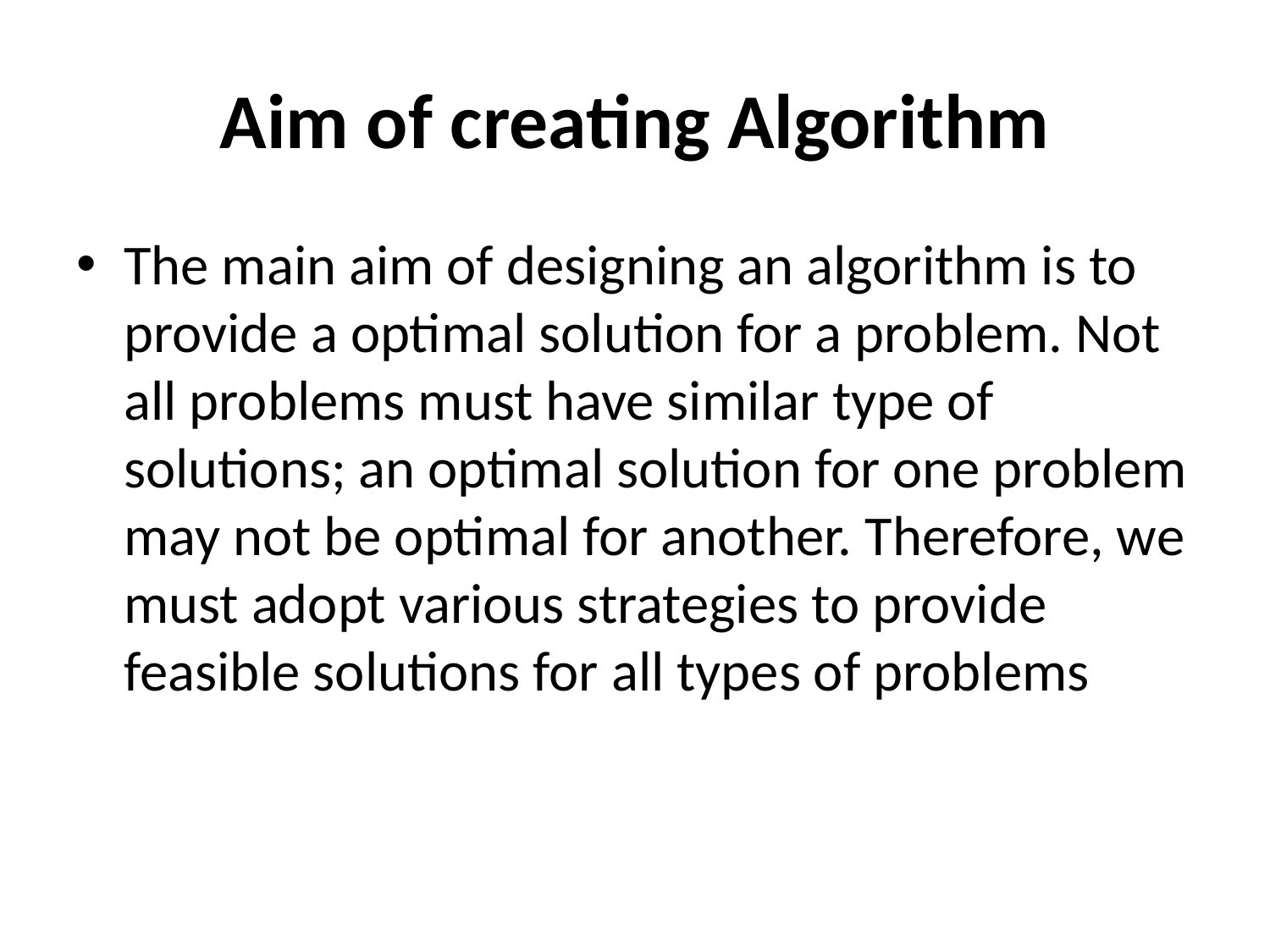

# Aim of creating Algorithm
The main aim of designing an algorithm is to provide a optimal solution for a problem. Not all problems must have similar type of solutions; an optimal solution for one problem may not be optimal for another. Therefore, we must adopt various strategies to provide feasible solutions for all types of problems